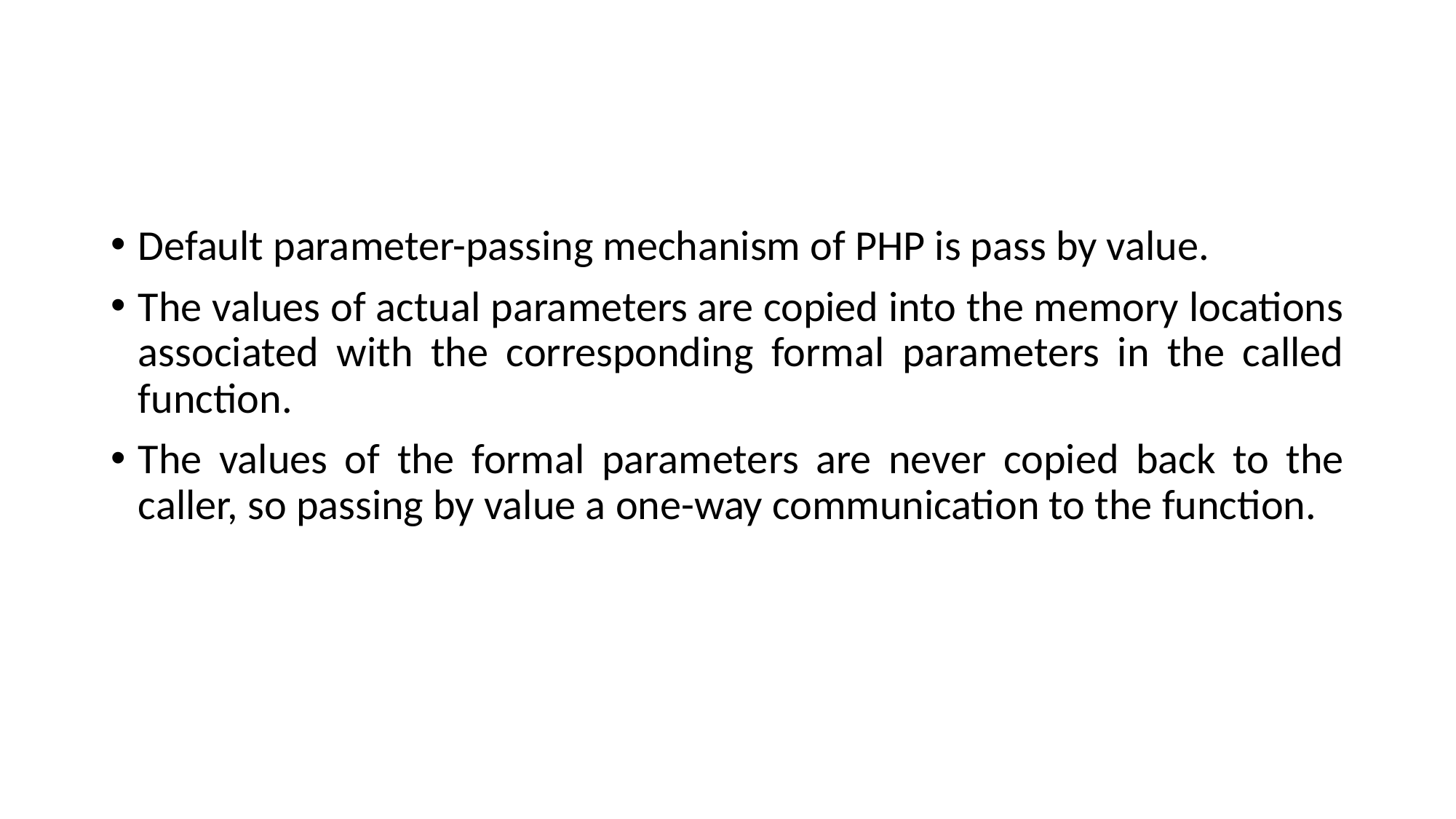

#
Default parameter-passing mechanism of PHP is pass by value.
The values of actual parameters are copied into the memory locations associated with the corresponding formal parameters in the called function.
The values of the formal parameters are never copied back to the caller, so passing by value a one-way communication to the function.